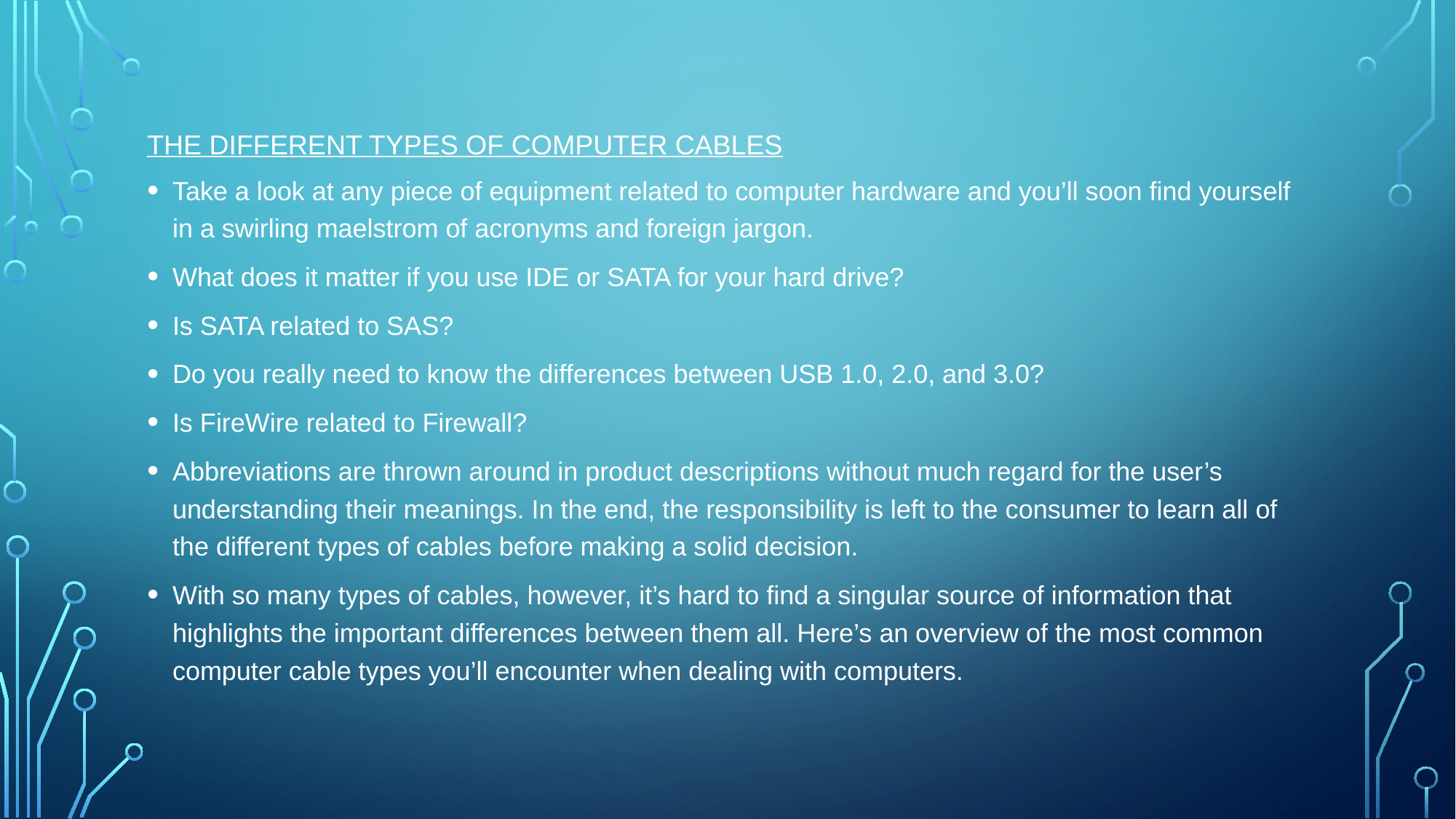

# The different types of computer cables
Take a look at any piece of equipment related to computer hardware and you’ll soon find yourself in a swirling maelstrom of acronyms and foreign jargon.
What does it matter if you use IDE or SATA for your hard drive?
Is SATA related to SAS?
Do you really need to know the differences between USB 1.0, 2.0, and 3.0?
Is FireWire related to Firewall?
Abbreviations are thrown around in product descriptions without much regard for the user’s understanding their meanings. In the end, the responsibility is left to the consumer to learn all of the different types of cables before making a solid decision.
With so many types of cables, however, it’s hard to find a singular source of information that highlights the important differences between them all. Here’s an overview of the most common computer cable types you’ll encounter when dealing with computers.